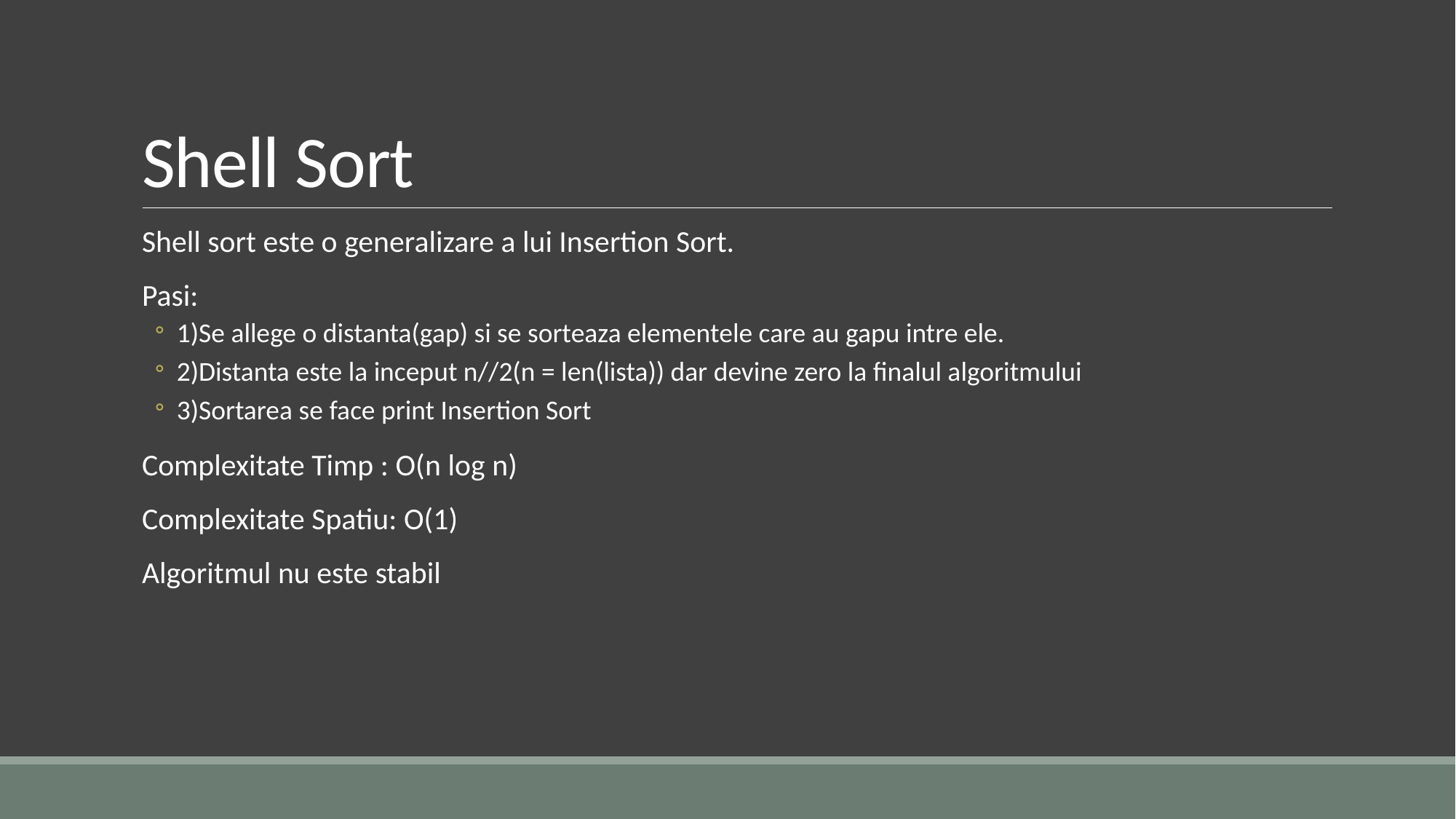

# Shell Sort
Shell sort este o generalizare a lui Insertion Sort.
Pasi:
1)Se allege o distanta(gap) si se sorteaza elementele care au gapu intre ele.
2)Distanta este la inceput n//2(n = len(lista)) dar devine zero la finalul algoritmului
3)Sortarea se face print Insertion Sort
Complexitate Timp : O(n log n)
Complexitate Spatiu: O(1)
Algoritmul nu este stabil